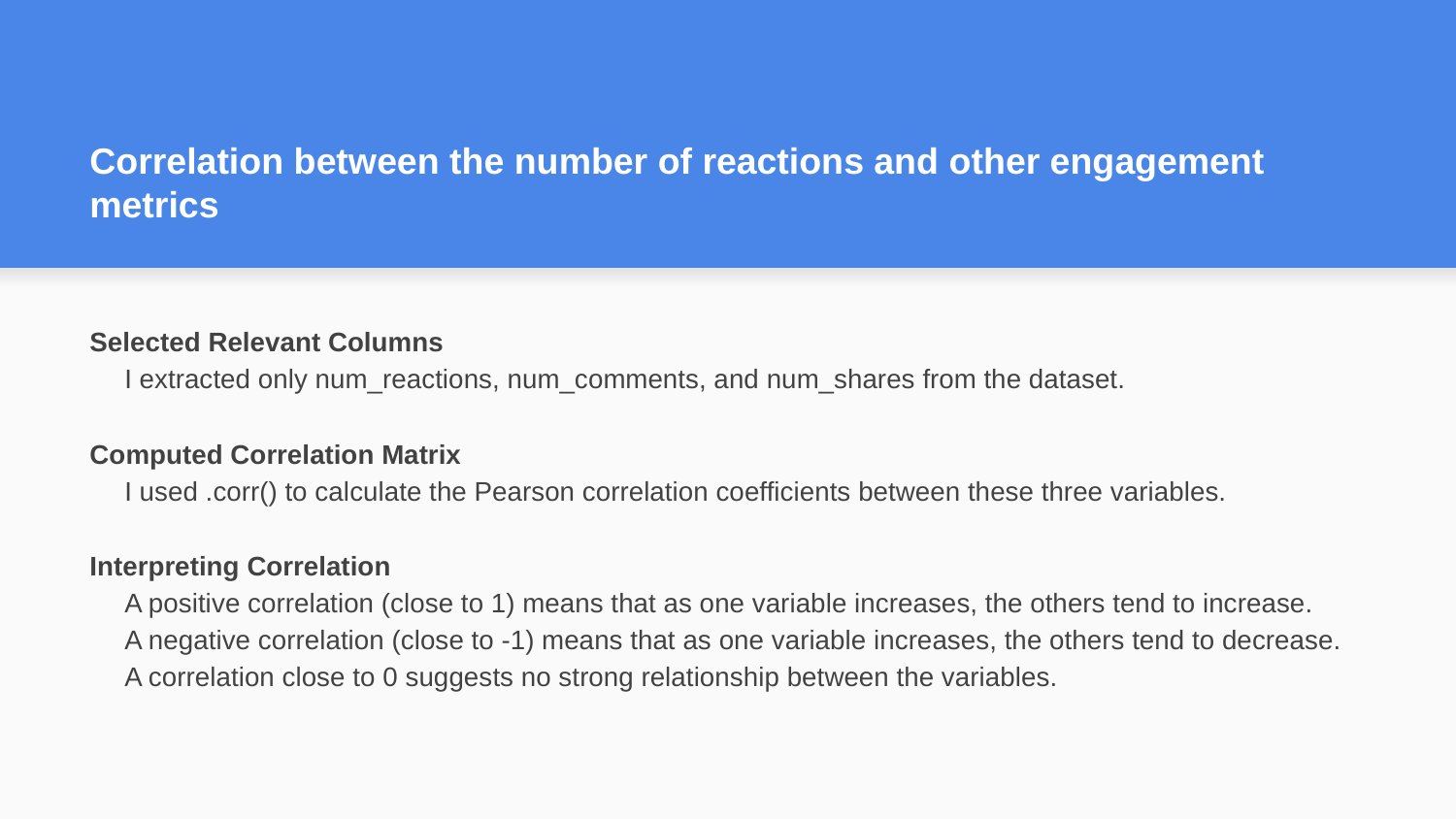

# Correlation between the number of reactions and other engagement metrics
Selected Relevant Columns
	I extracted only num_reactions, num_comments, and num_shares from the dataset.
Computed Correlation Matrix
	I used .corr() to calculate the Pearson correlation coefficients between these three variables.
Interpreting Correlation
	A positive correlation (close to 1) means that as one variable increases, the others tend to increase.
	A negative correlation (close to -1) means that as one variable increases, the others tend to decrease.
	A correlation close to 0 suggests no strong relationship between the variables.